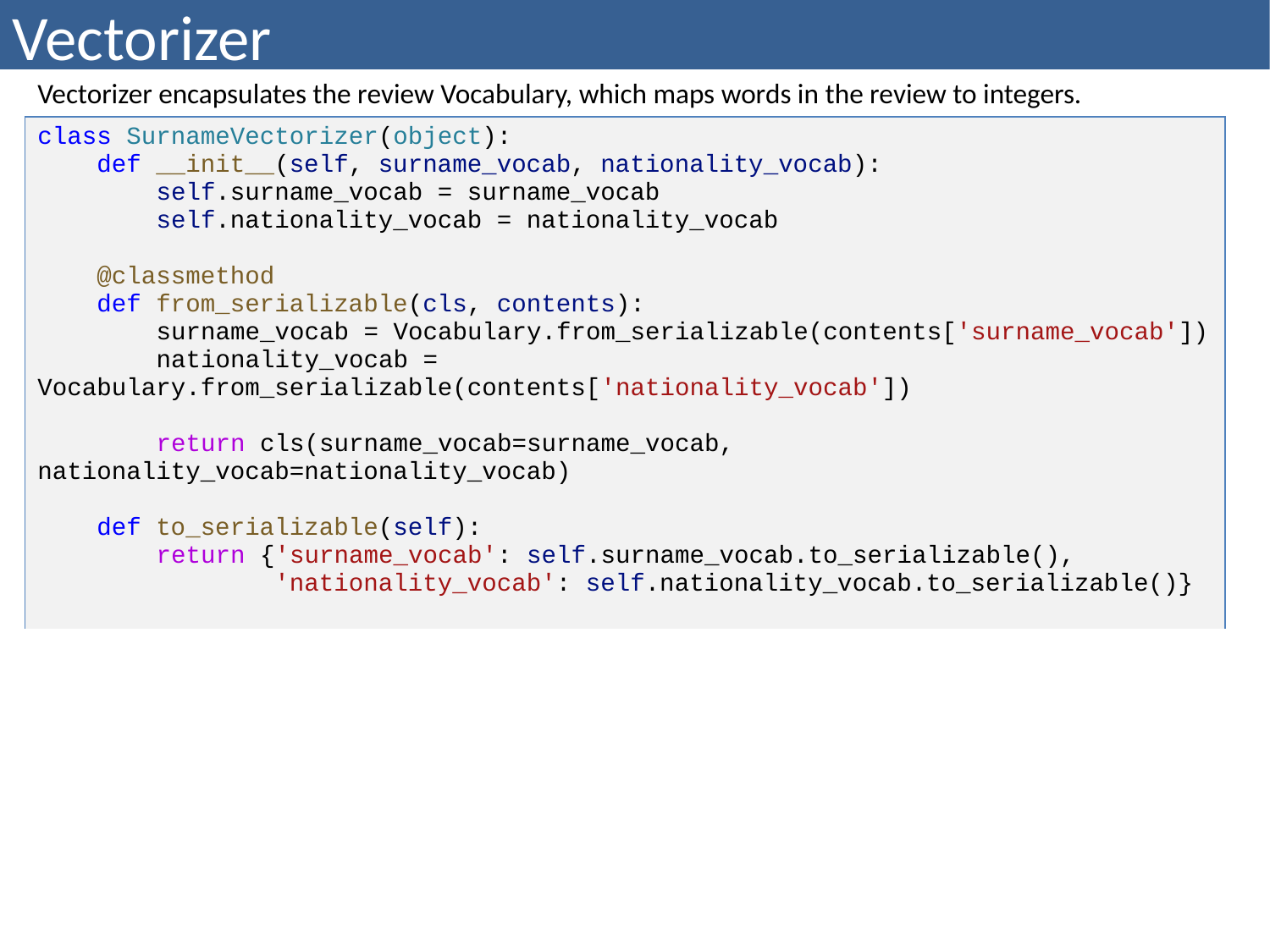

# Vectorizer
| Vectorizer encapsulates the review Vocabulary, which maps words in the review to integers. |
| --- |
| class SurnameVectorizer(object): def \_\_init\_\_(self, surname\_vocab, nationality\_vocab): self.surname\_vocab = surname\_vocab self.nationality\_vocab = nationality\_vocab @classmethod def from\_serializable(cls, contents): surname\_vocab = Vocabulary.from\_serializable(contents['surname\_vocab']) nationality\_vocab = Vocabulary.from\_serializable(contents['nationality\_vocab']) return cls(surname\_vocab=surname\_vocab, nationality\_vocab=nationality\_vocab) def to\_serializable(self): return {'surname\_vocab': self.surname\_vocab.to\_serializable(), 'nationality\_vocab': self.nationality\_vocab.to\_serializable()} |